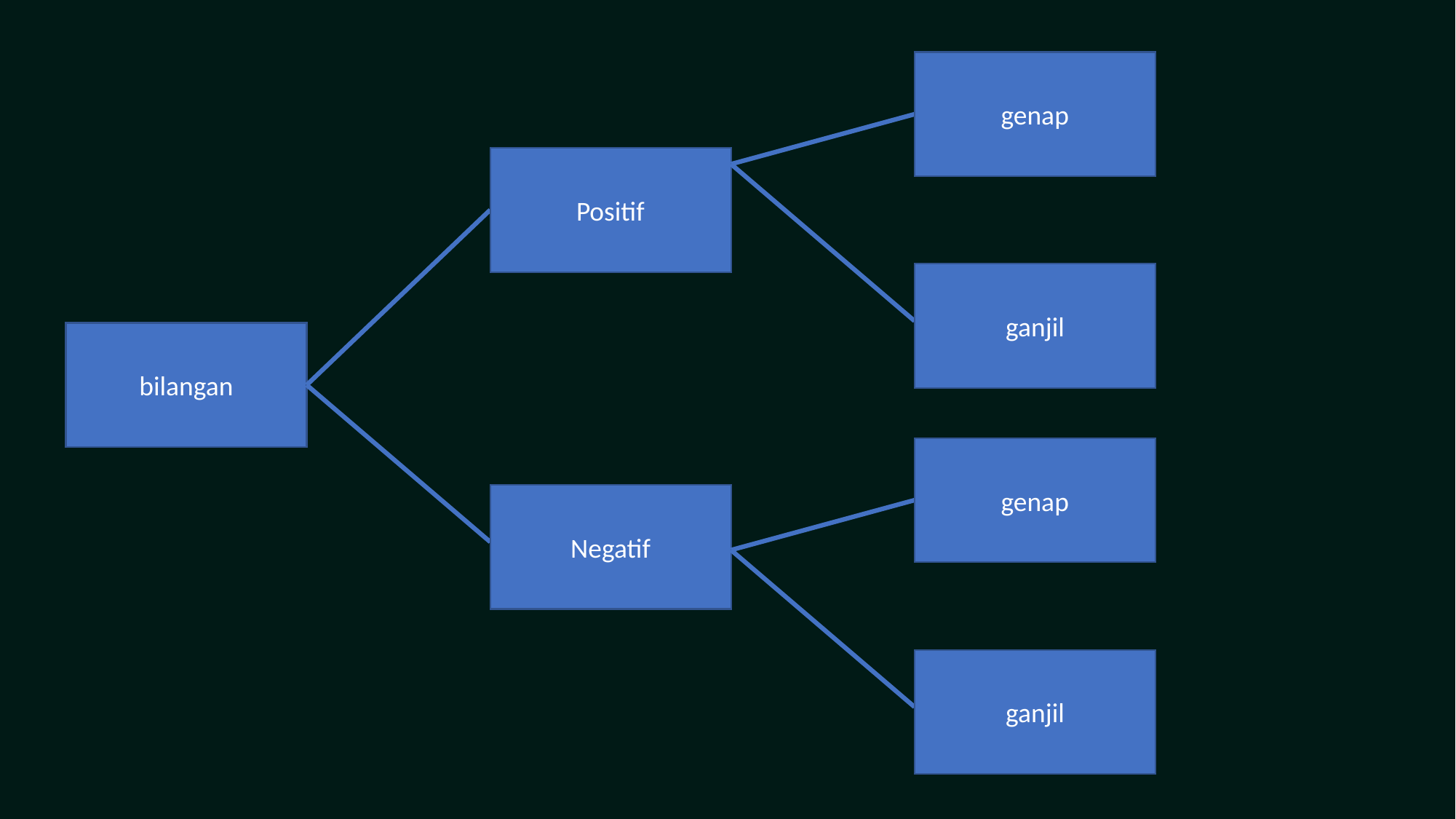

genap
Positif
ganjil
bilangan
genap
Negatif
ganjil